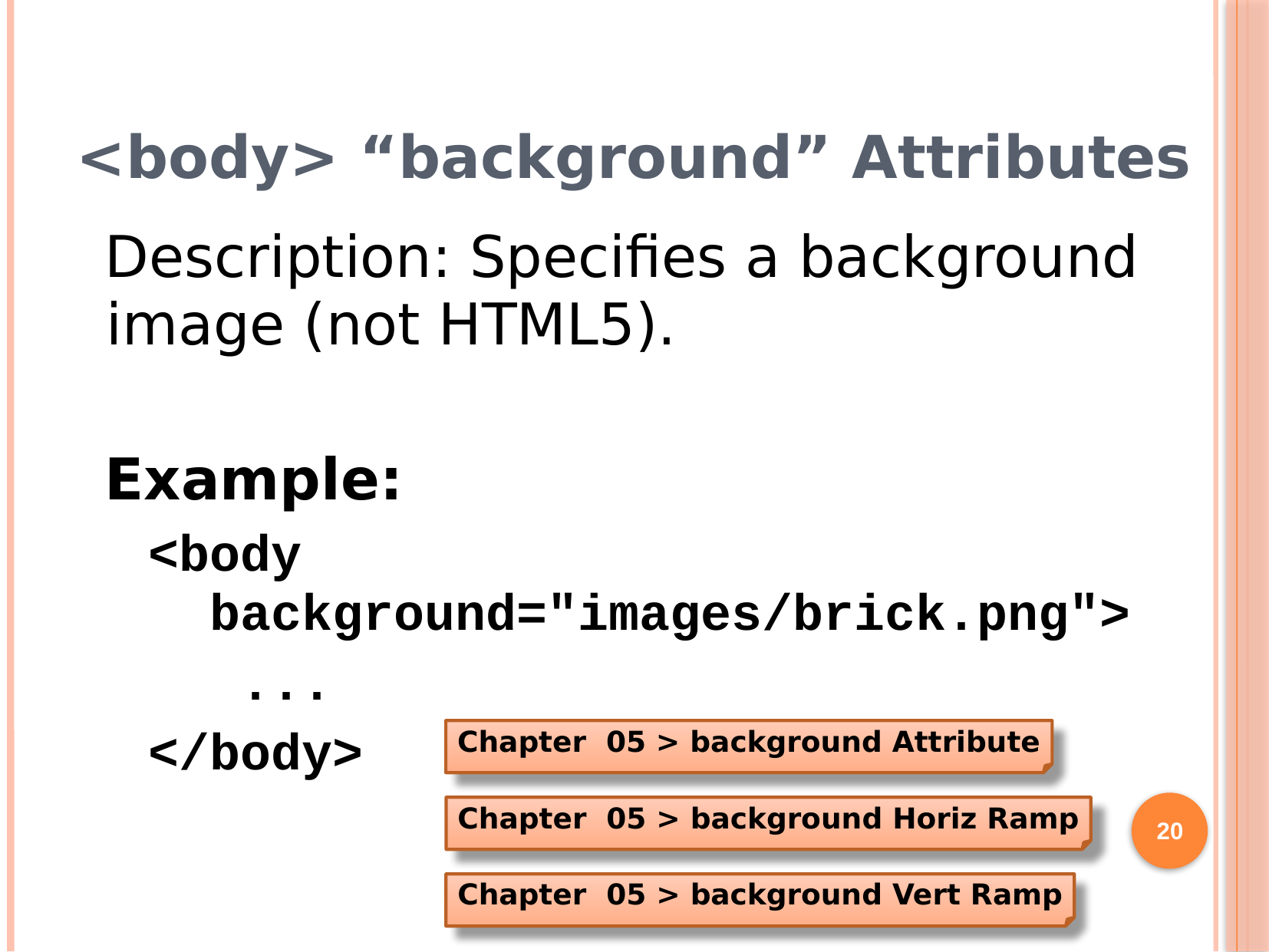

# <body> “background” Attributes
Description: Specifies a background image (not HTML5).

Example:
<body
  background="images/brick.png">
   ...
</body>
Chapter  05 > background Attribute
20
Chapter  05 > background Horiz Ramp
Chapter  05 > background Vert Ramp